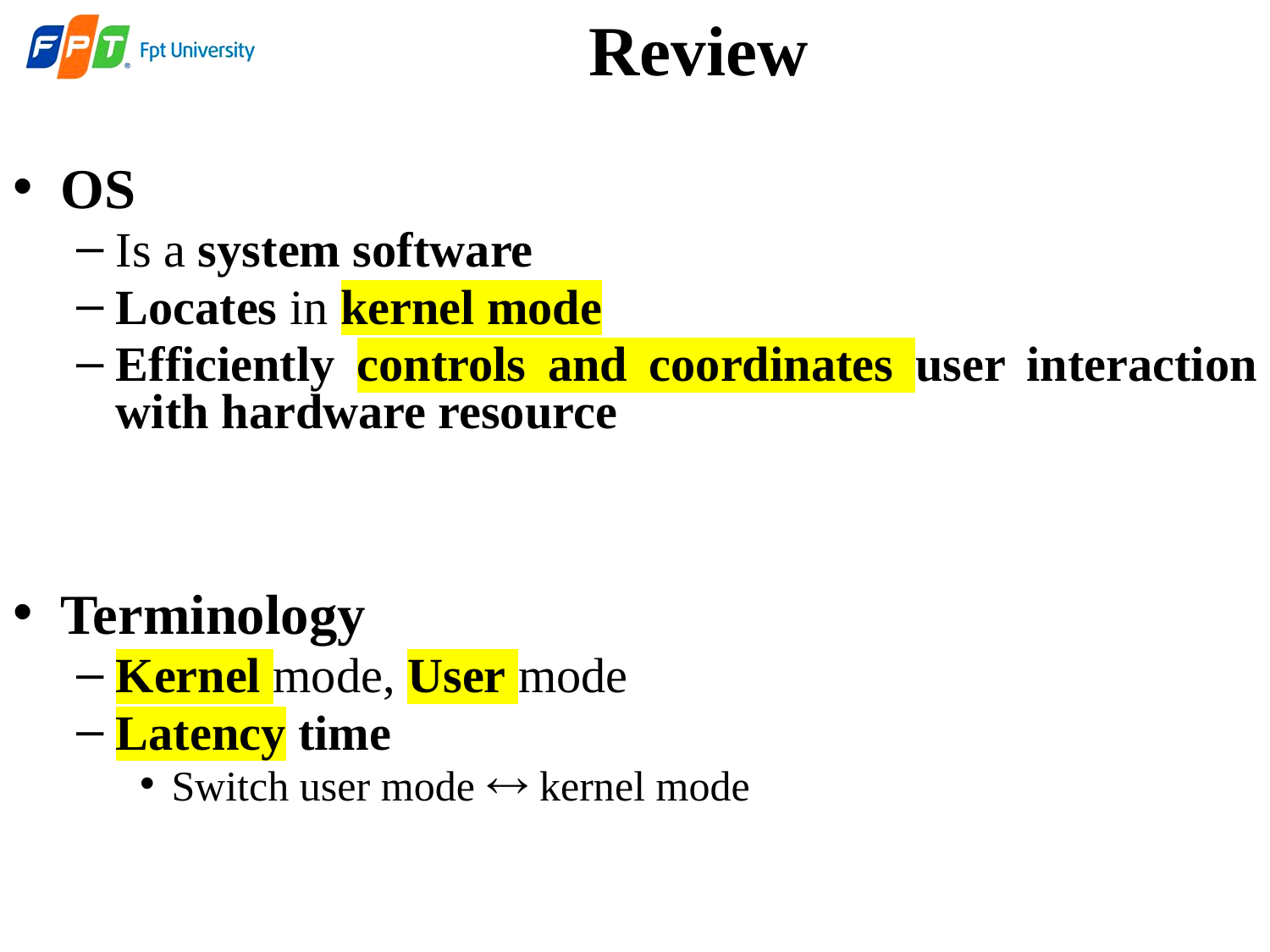

Review
OS
Is a system software
Locates in kernel mode
Efficiently controls and coordinates user interaction with hardware resource

Terminology
Kernel mode, User mode
Latency time
Switch user mode ↔ kernel mode